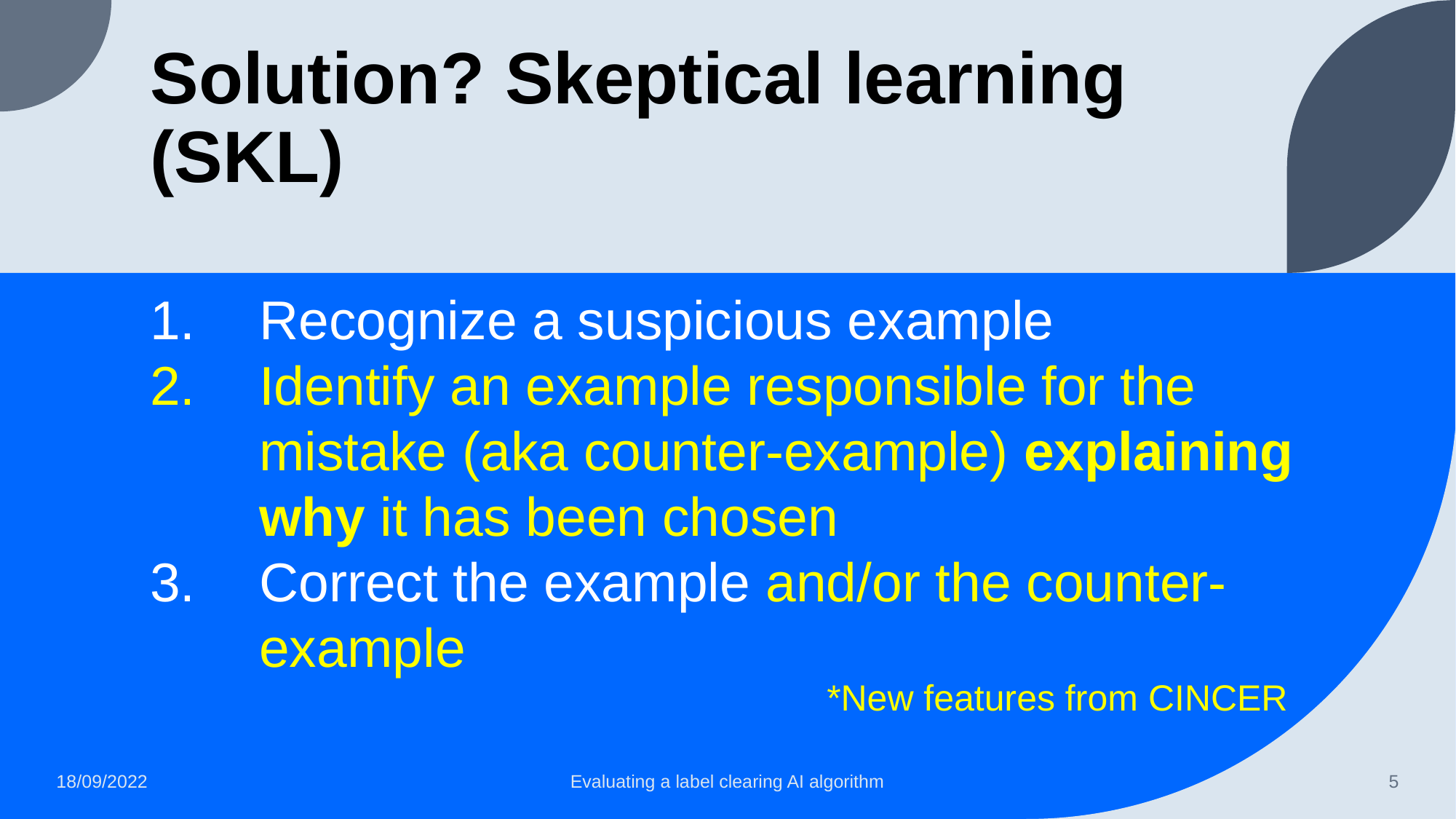

Solution? Skeptical learning (SKL)
Recognize a suspicious example
Identify an example responsible for the mistake (aka counter-example) explaining why it has been chosen
Correct the example and/or the counter-example
*New features from CINCER
18/09/2022
Evaluating a label clearing AI algorithm
5